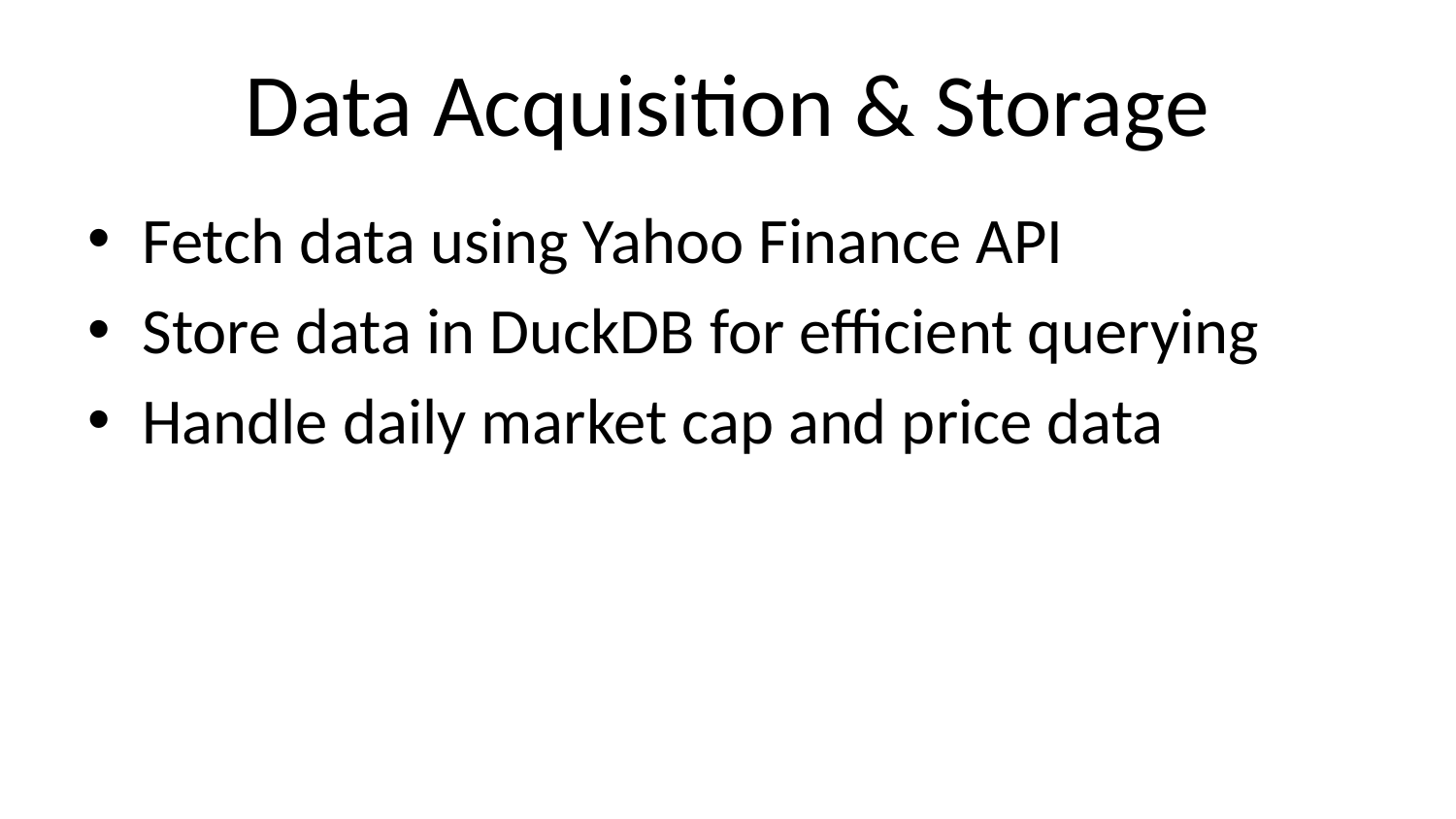

# Data Acquisition & Storage
Fetch data using Yahoo Finance API
Store data in DuckDB for efficient querying
Handle daily market cap and price data